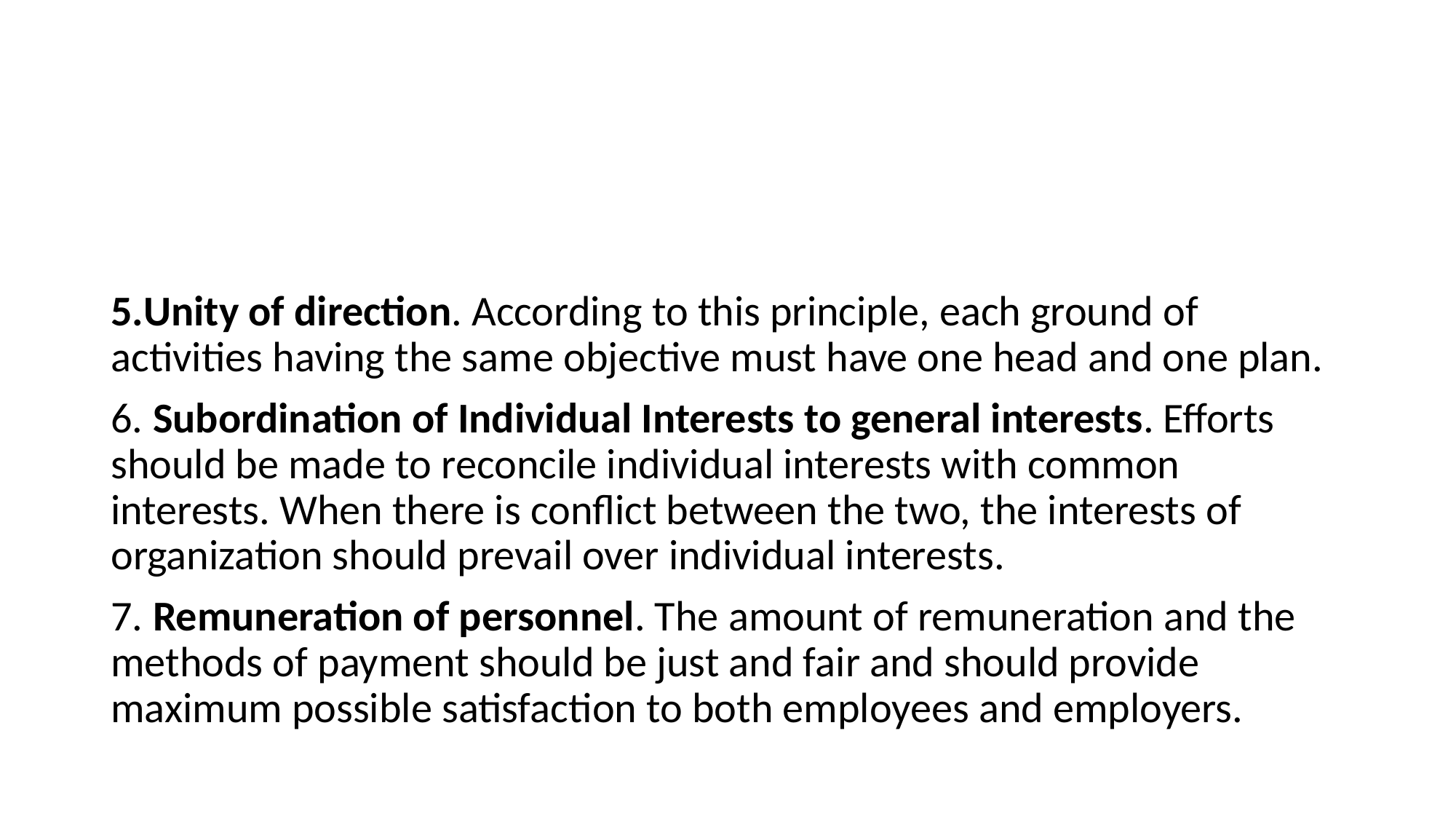

#

5.Unity of direction. According to this principle, each ground of activities having the same objective must have one head and one plan.
6. Subordination of Individual Interests to general interests. Efforts should be made to reconcile individual interests with common interests. When there is conflict between the two, the interests of organization should prevail over individual interests.
7. Remuneration of personnel. The amount of remuneration and the methods of payment should be just and fair and should provide maximum possible satisfaction to both employees and employers.